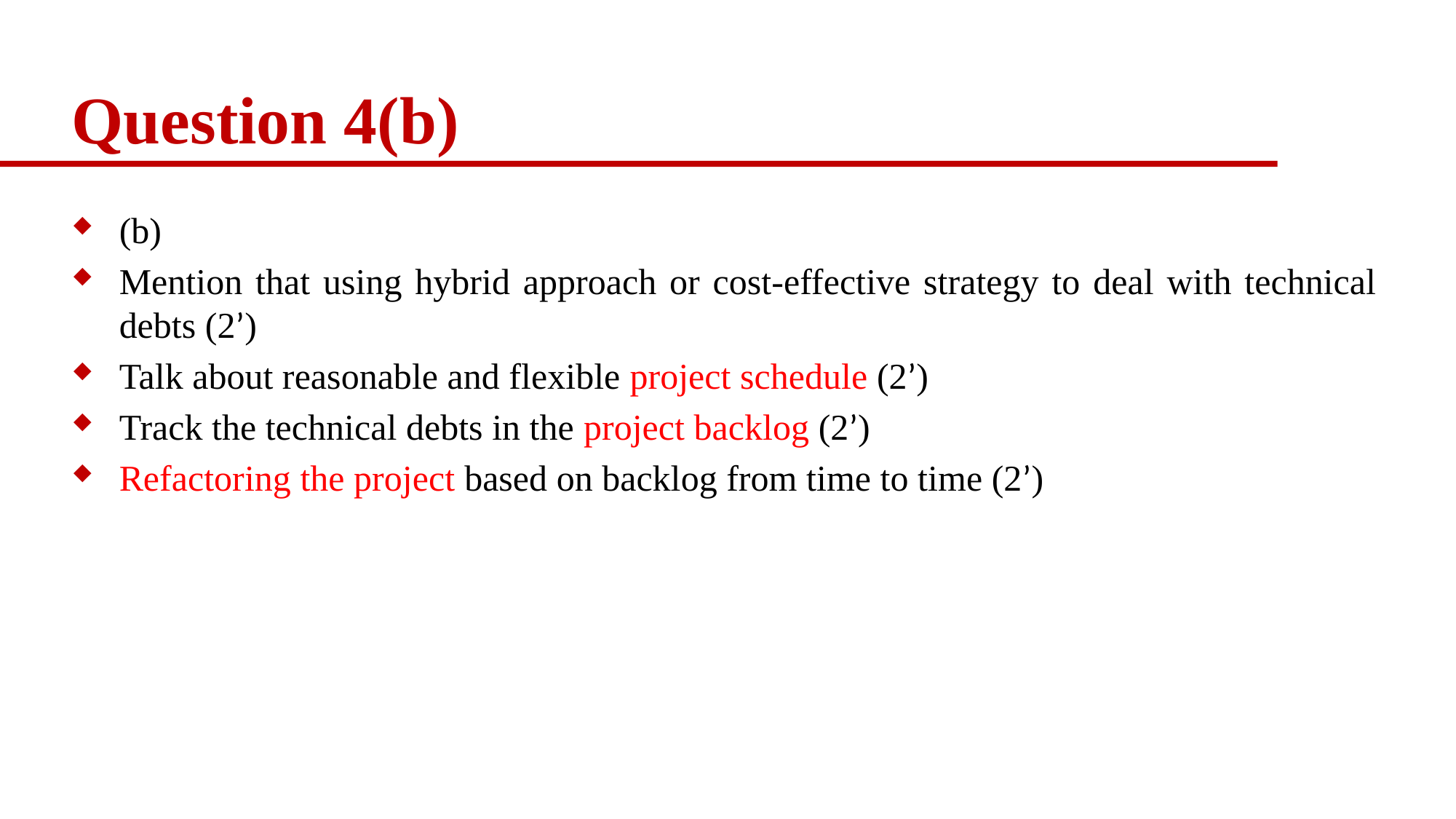

# Question 4(b)
(b)
Mention that using hybrid approach or cost-effective strategy to deal with technical debts (2’)
Talk about reasonable and flexible project schedule (2’)
Track the technical debts in the project backlog (2’)
Refactoring the project based on backlog from time to time (2’)